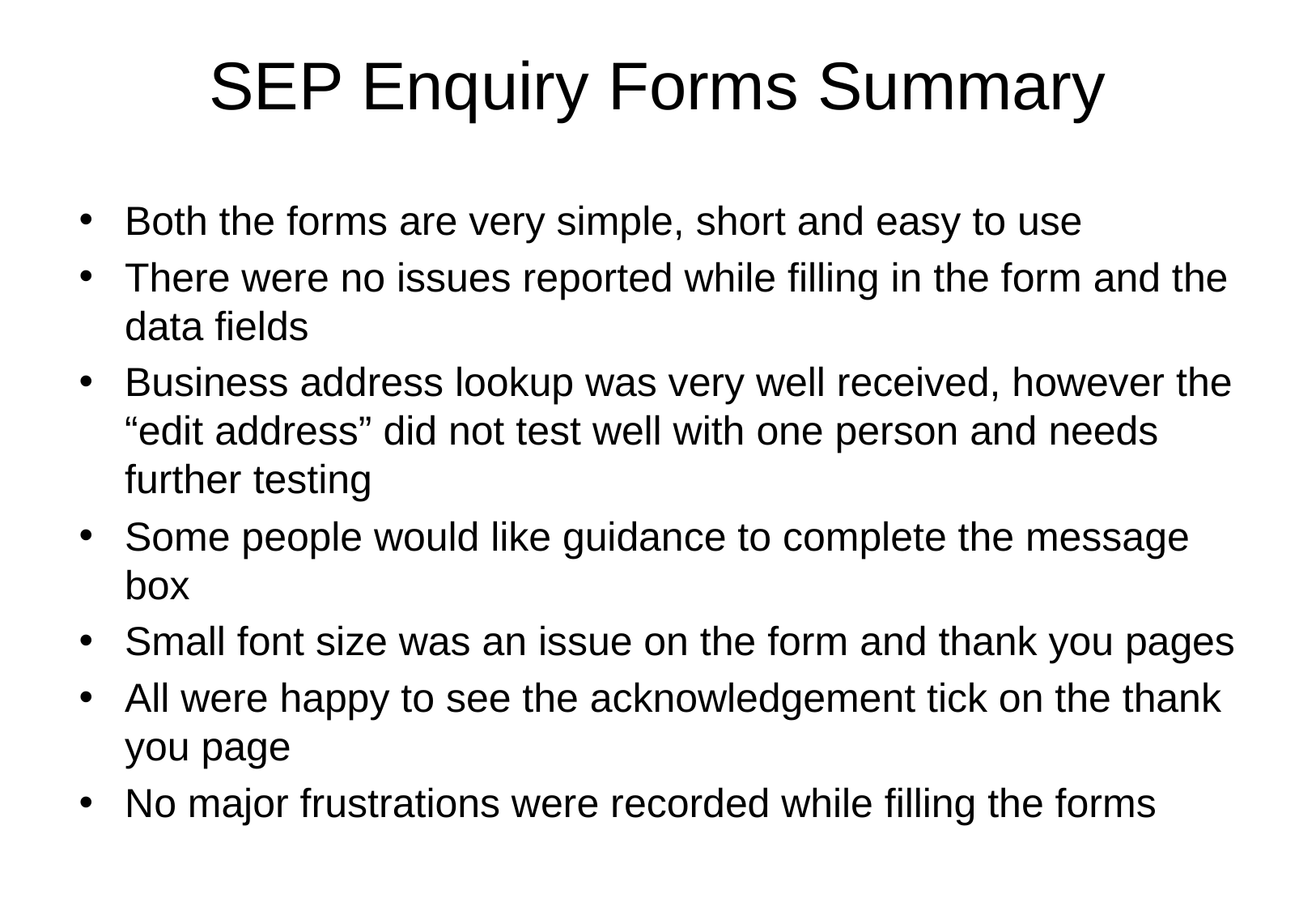

# SEP Enquiry Forms Summary
Both the forms are very simple, short and easy to use
There were no issues reported while filling in the form and the data fields
Business address lookup was very well received, however the “edit address” did not test well with one person and needs further testing
Some people would like guidance to complete the message box
Small font size was an issue on the form and thank you pages
All were happy to see the acknowledgement tick on the thank you page
No major frustrations were recorded while filling the forms